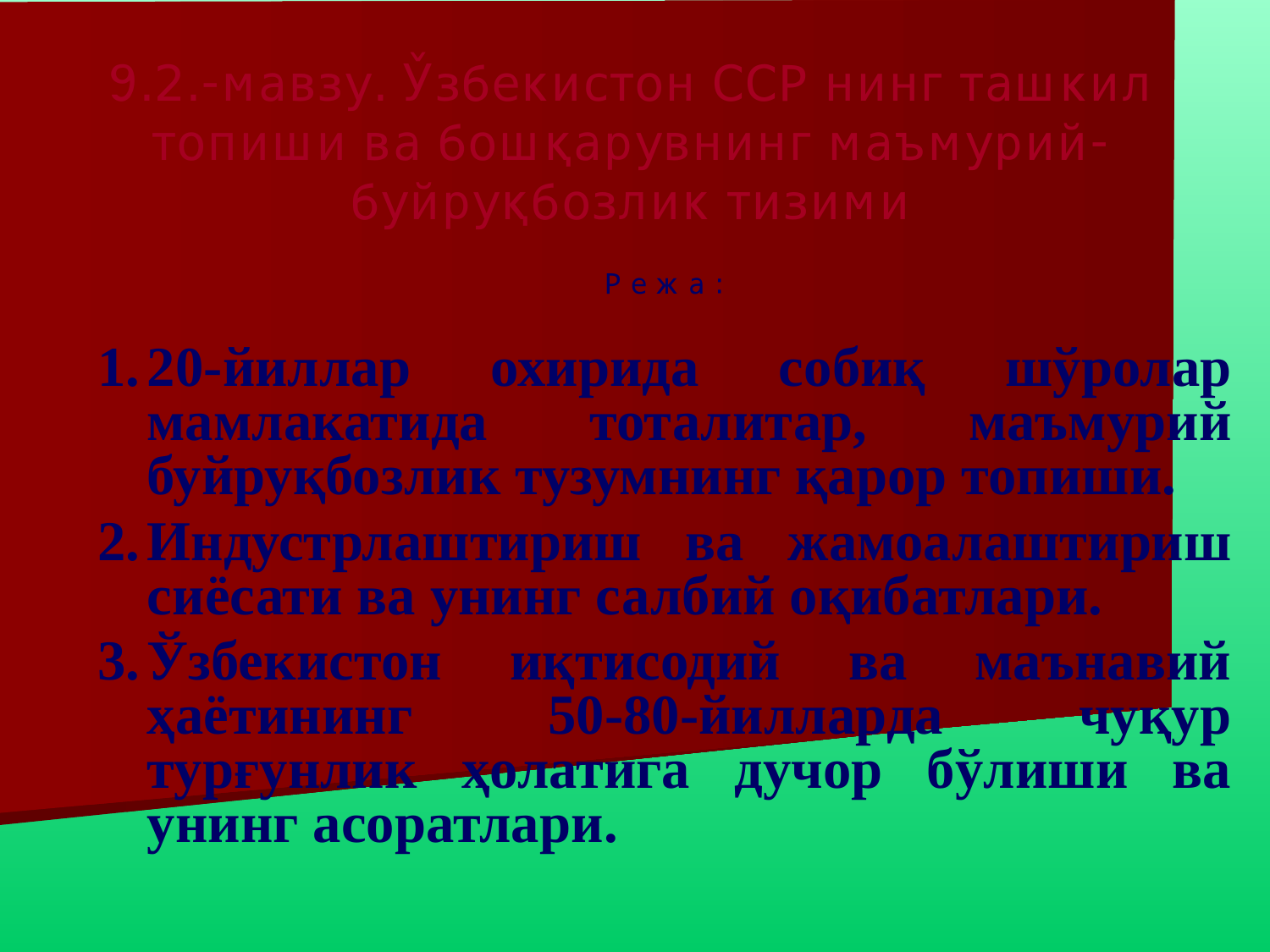

# 9.2.-мавзу. Ўзбекистон ССР нинг ташкил топиши ва бошқарувнинг маъмурий-буйруқбозлик тизими
Р е ж а :

20-йиллар охирида собиқ шўролар мамлакатида тоталитар, маъмурий буйруқбозлик тузумнинг қарор топиши.
Индустрлаштириш ва жамоалаштириш сиёсати ва унинг салбий оқибатлари.
Ўзбекистон иқтисодий ва маънавий ҳаётининг 50-80-йилларда чуқур турғунлик ҳолатига дучор бўлиши ва унинг асоратлари.